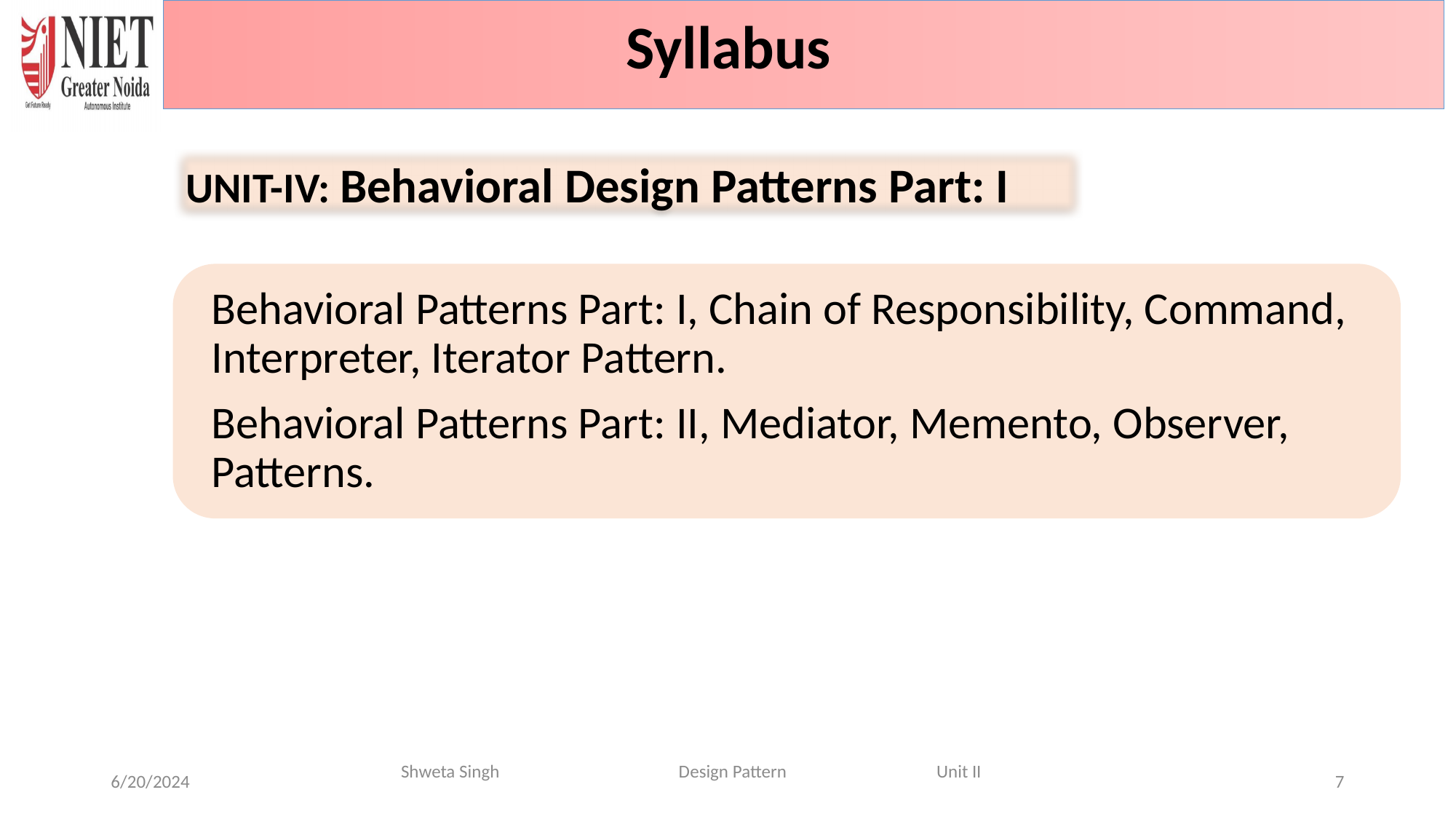

Syllabus
UNIT-IV: Behavioral Design Patterns Part: I
Behavioral Patterns Part: I, Chain of Responsibility, Command, Interpreter, Iterator Pattern.
Behavioral Patterns Part: II, Mediator, Memento, Observer, Patterns.
Shweta Singh                                           Design Pattern                                    Unit II
6/20/2024
7